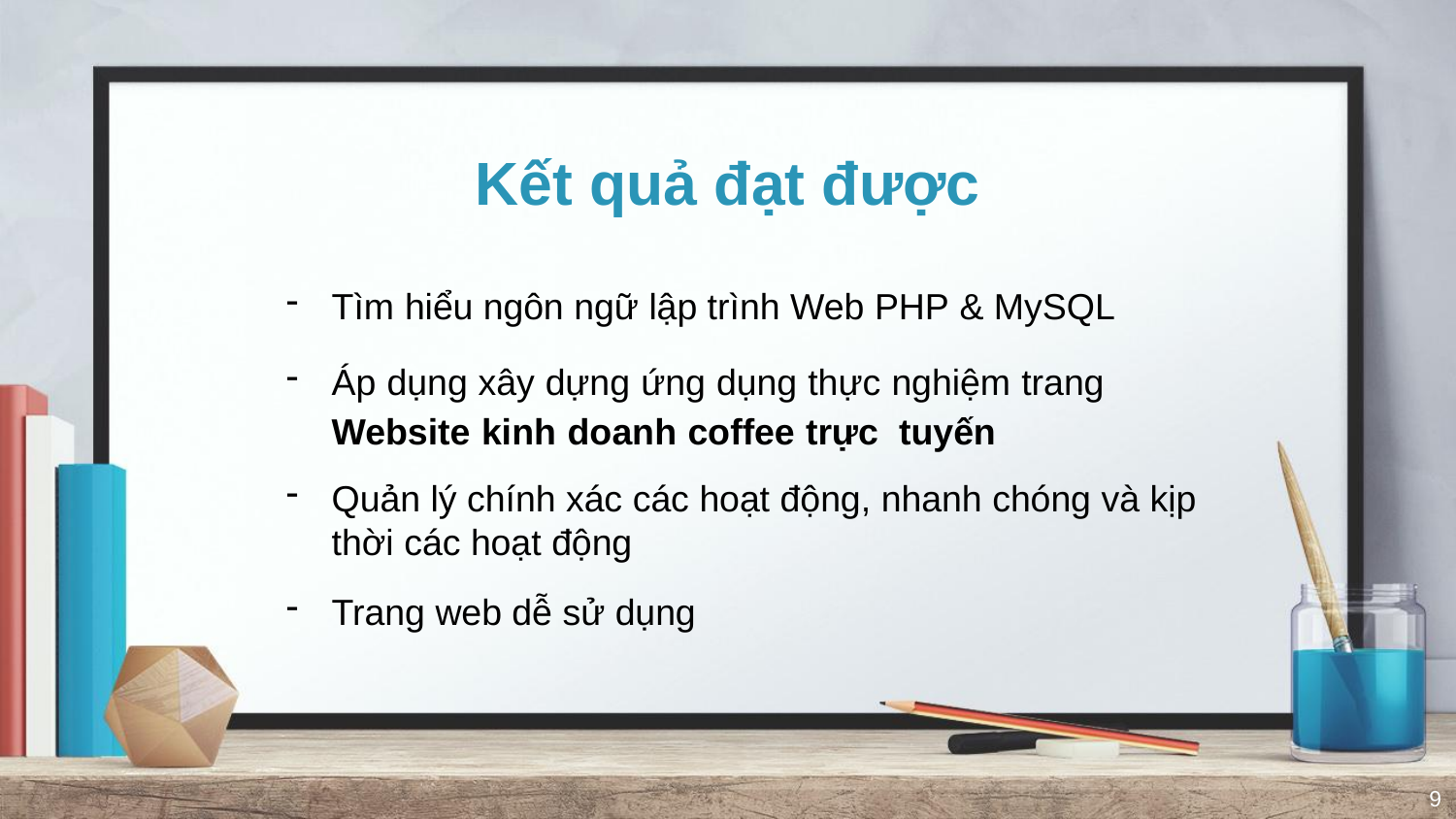

# Kết quả đạt được
Tìm hiểu ngôn ngữ lập trình Web PHP & MySQL
Áp dụng xây dựng ứng dụng thực nghiệm trang Website kinh doanh coffee trực  tuyến
Quản lý chính xác các hoạt động, nhanh chóng và kịp thời các hoạt động
Trang web dễ sử dụng
9